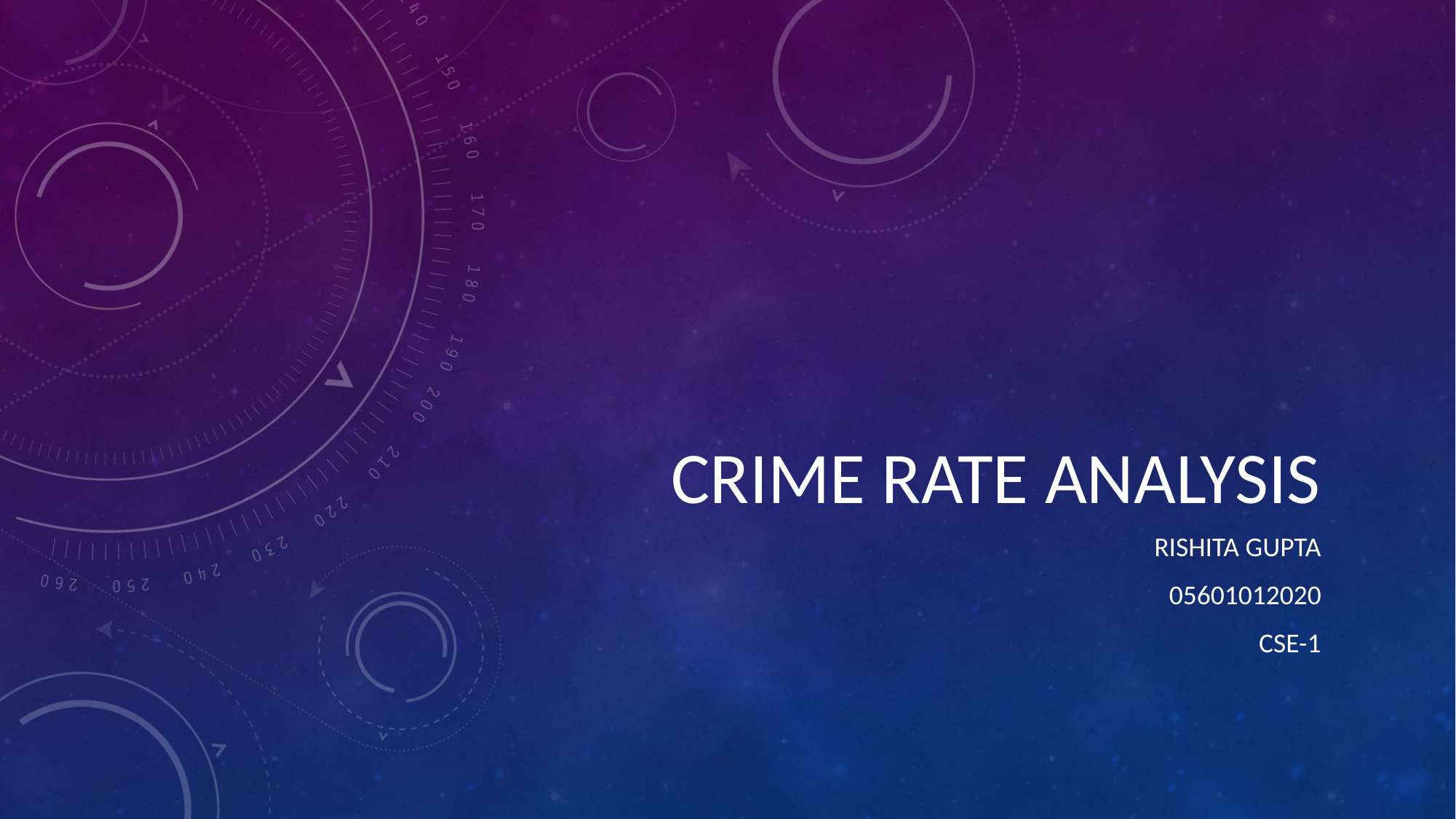

# Crime rate Analysis
Rishita Gupta
05601012020
Cse-1